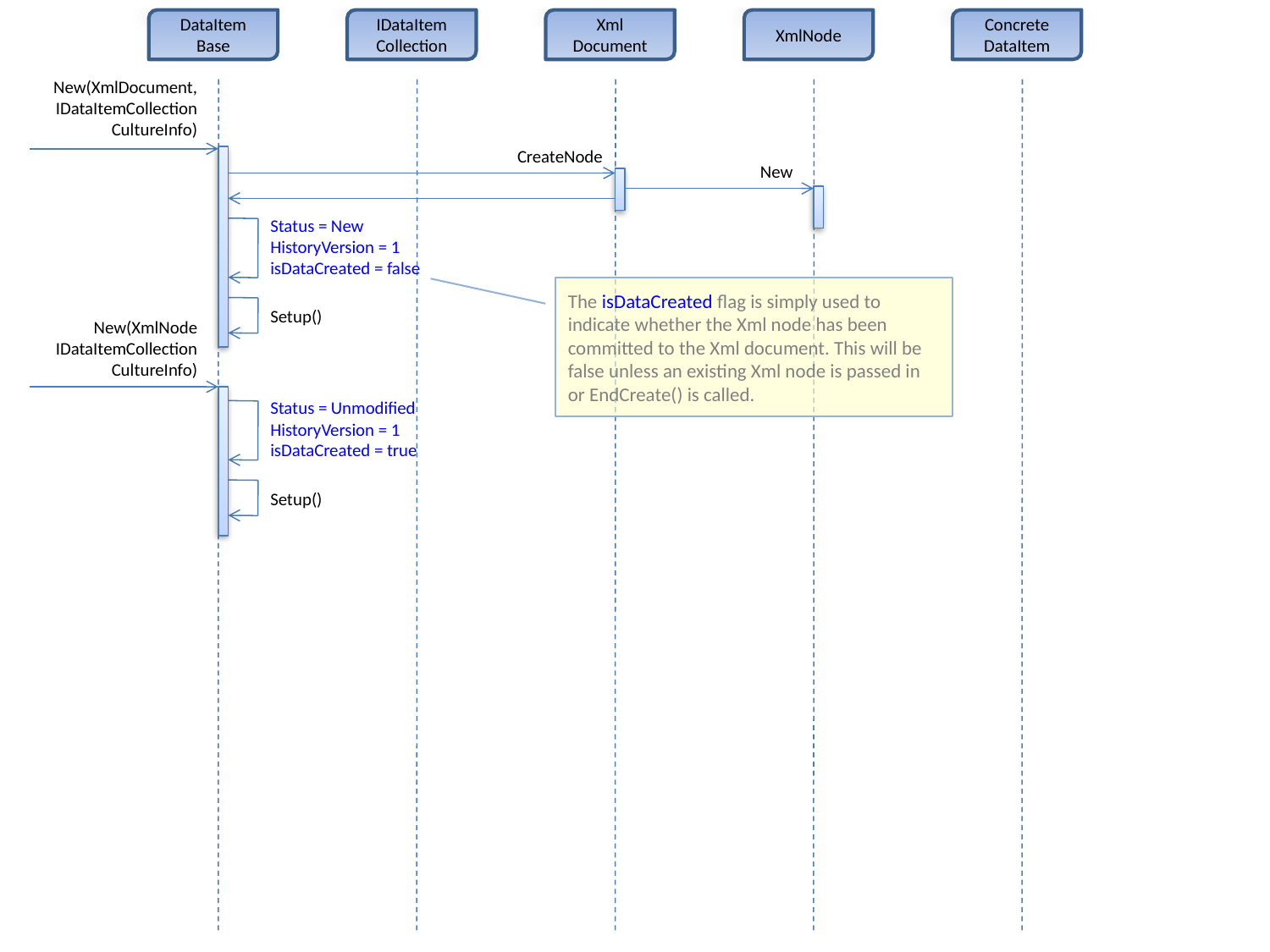

DataItem
Base

IDataItem
Collection
Xml
Document

XmlNode

Concrete
DataItem
New(XmlDocument,
IDataItemCollection
CultureInfo)
CreateNode
New
Status = New
HistoryVersion = 1
isDataCreated = false
The isDataCreated flag is simply used to indicate whether the Xml node has been committed to the Xml document. This will be false unless an existing Xml node is passed in or EndCreate() is called.
Setup()
New(XmlNode
IDataItemCollection
CultureInfo)
Status = Unmodified
HistoryVersion = 1
isDataCreated = true
Setup()